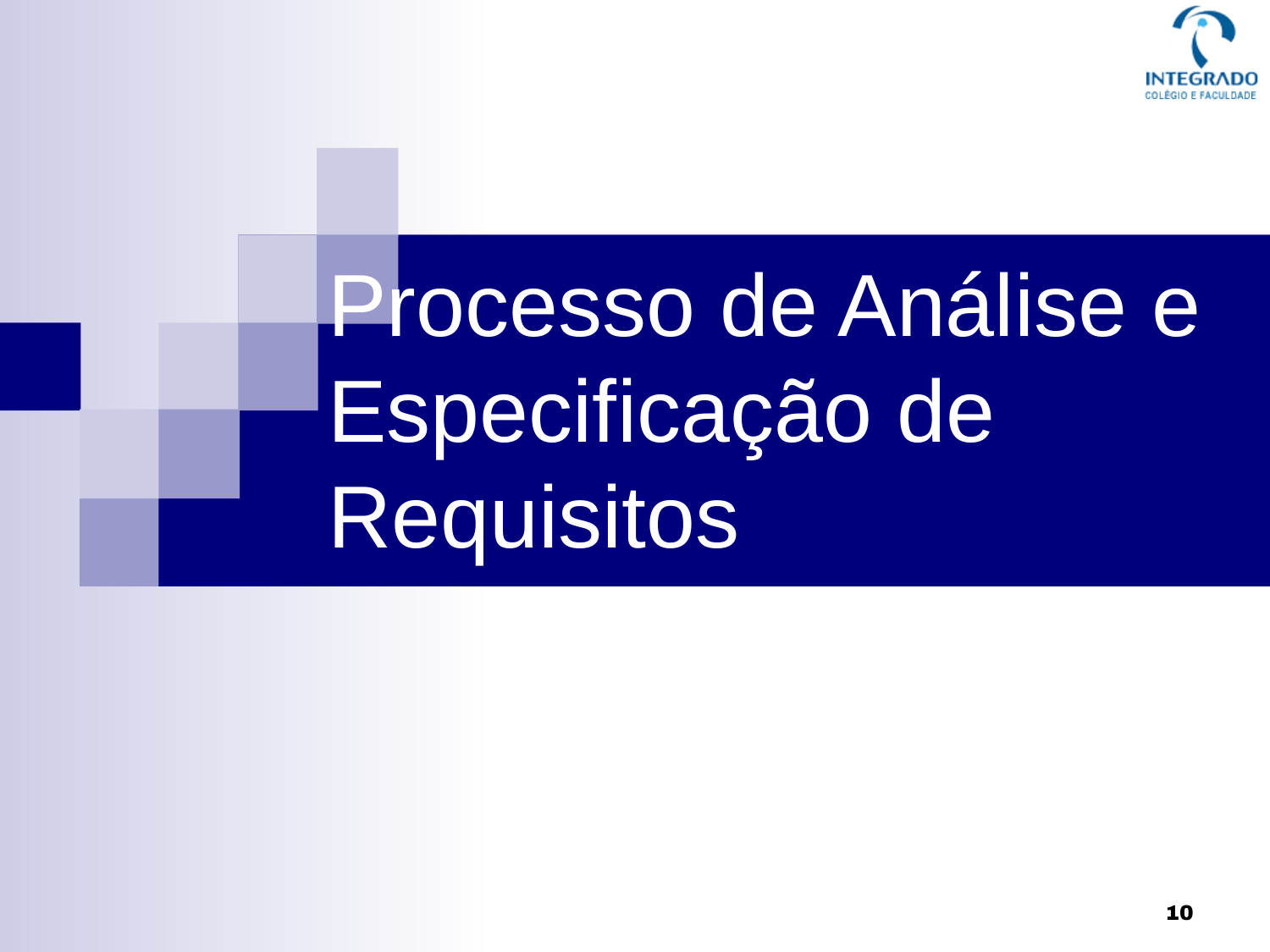

# Processo de Análise e Especificação de Requisitos

10